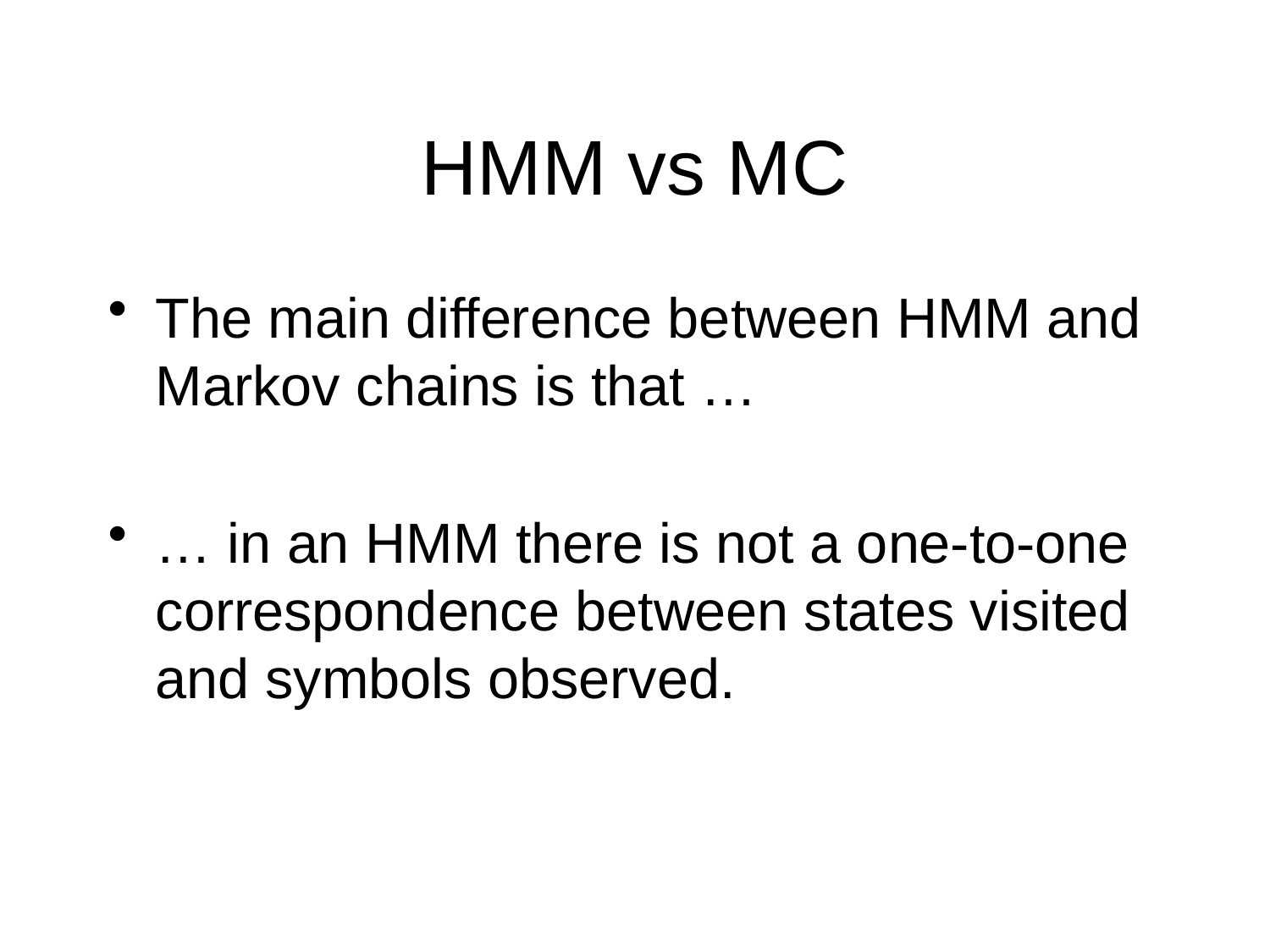

# HMM vs MC
The main difference between HMM and Markov chains is that …

… in an HMM there is not a one-to-one correspondence between states visited and symbols observed.